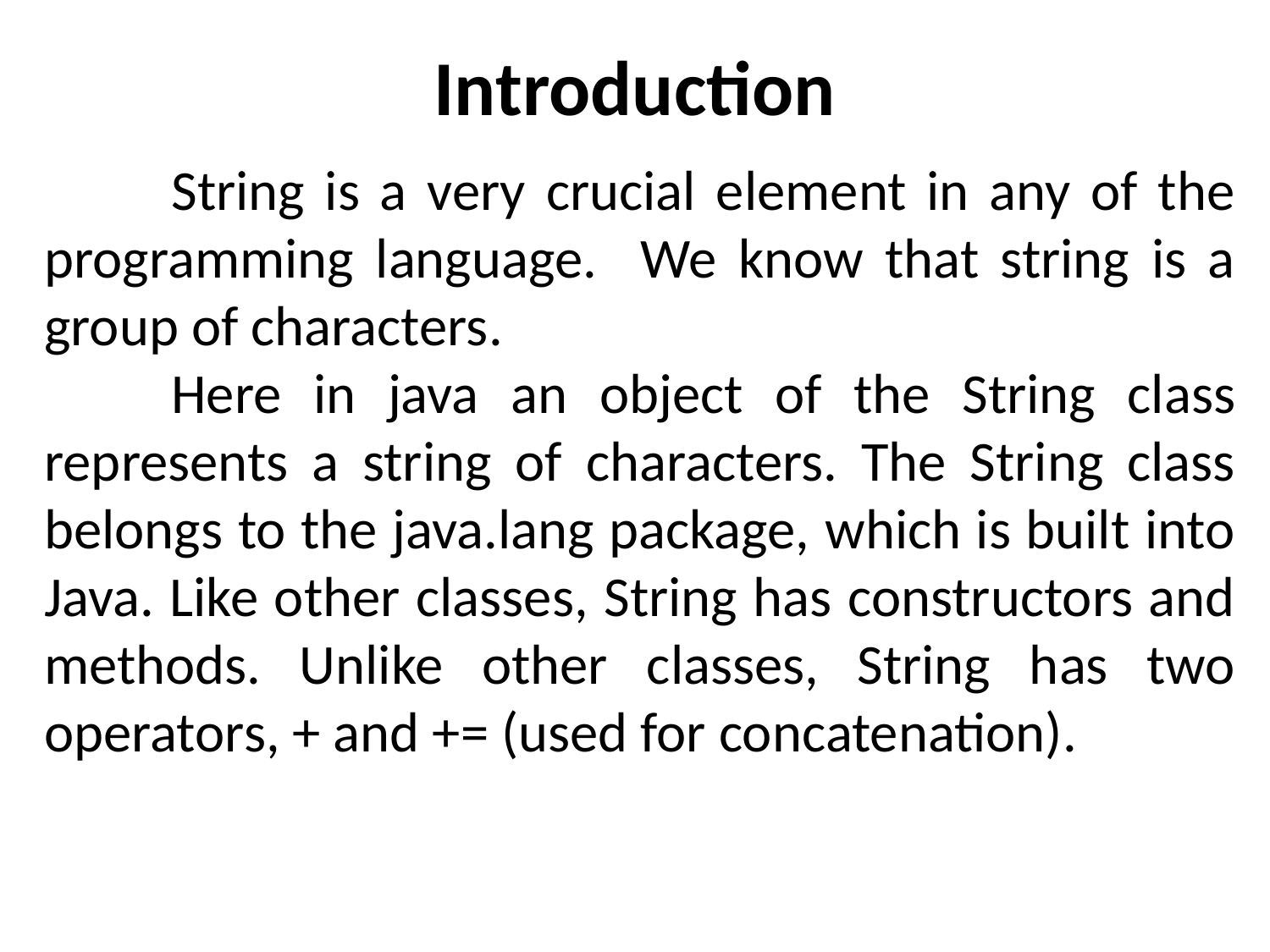

# Introduction
	String is a very crucial element in any of the programming language.  We know that string is a group of characters.
	Here in java an object of the String class represents a string of characters. The String class belongs to the java.lang package, which is built into Java. Like other classes, String has constructors and methods. Unlike other classes, String has two operators, + and += (used for concatenation).